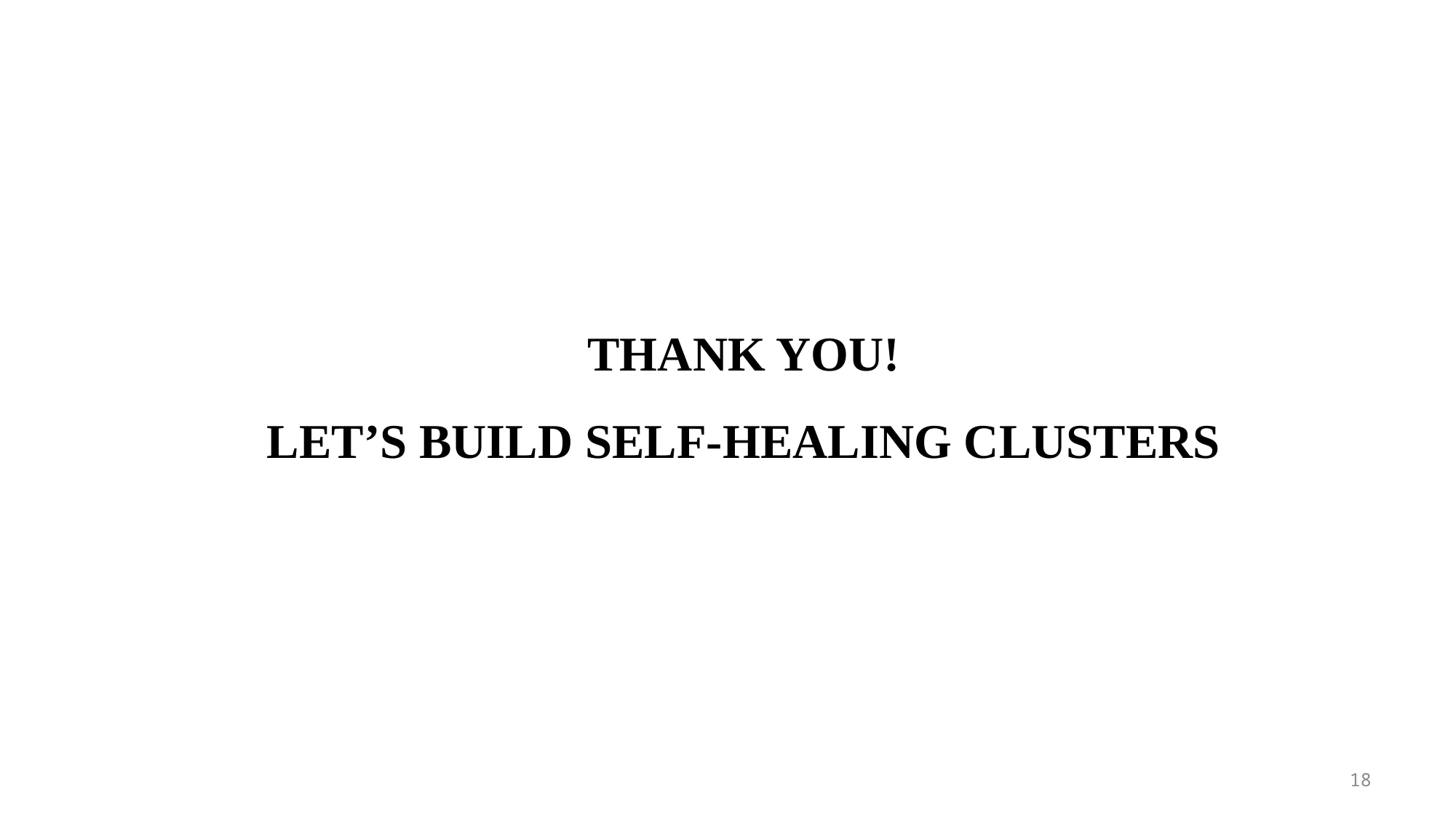

# THANK YOU! LET’S BUILD SELF-HEALING CLUSTERS
18